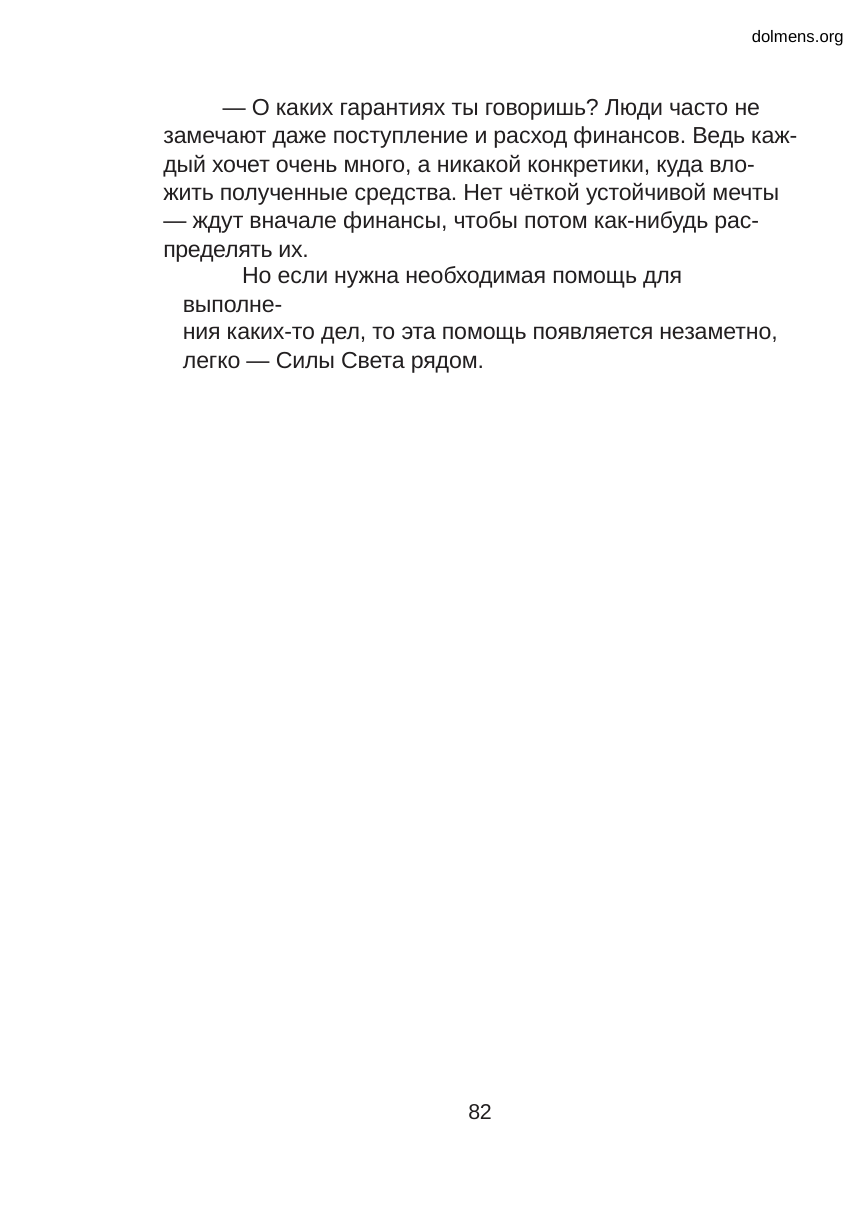

dolmens.org

— О каких гарантиях ты говоришь? Люди часто не
замечают даже поступление и расход финансов. Ведь каж-
дый хочет очень много, а никакой конкретики, куда вло-
жить полученные средства. Нет чёткой устойчивой мечты
— ждут вначале финансы, чтобы потом как-нибудь рас-
пределять их.

Но если нужна необходимая помощь для выполне-
ния каких-то дел, то эта помощь появляется незаметно,
легко — Силы Света рядом.

82